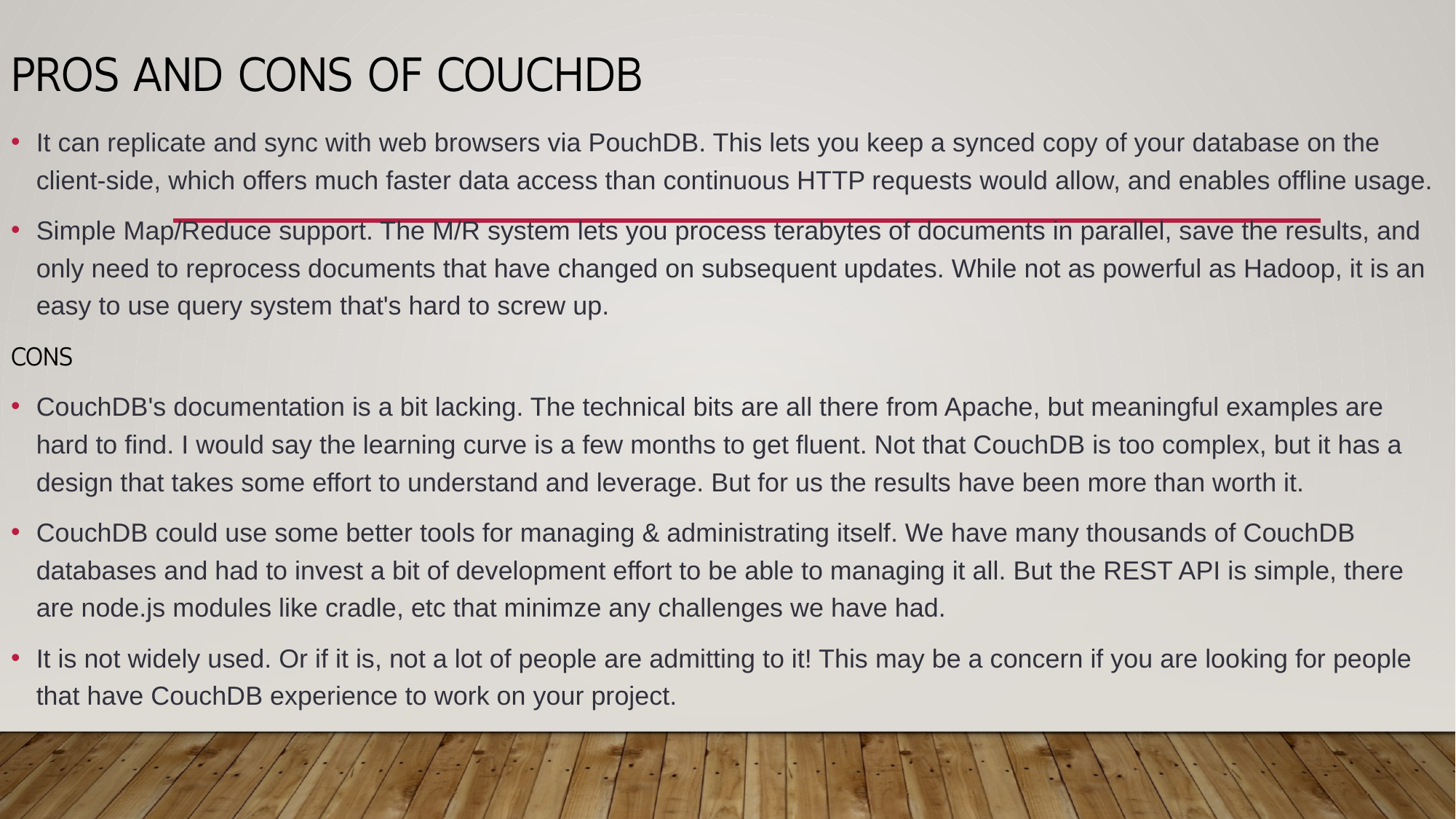

# Pros and Cons of CouchDB
It can replicate and sync with web browsers via PouchDB. This lets you keep a synced copy of your database on the client-side, which offers much faster data access than continuous HTTP requests would allow, and enables offline usage.
Simple Map/Reduce support. The M/R system lets you process terabytes of documents in parallel, save the results, and only need to reprocess documents that have changed on subsequent updates. While not as powerful as Hadoop, it is an easy to use query system that's hard to screw up.
CONS
CouchDB's documentation is a bit lacking. The technical bits are all there from Apache, but meaningful examples are hard to find. I would say the learning curve is a few months to get fluent. Not that CouchDB is too complex, but it has a design that takes some effort to understand and leverage. But for us the results have been more than worth it.
CouchDB could use some better tools for managing & administrating itself. We have many thousands of CouchDB databases and had to invest a bit of development effort to be able to managing it all. But the REST API is simple, there are node.js modules like cradle, etc that minimze any challenges we have had.
It is not widely used. Or if it is, not a lot of people are admitting to it! This may be a concern if you are looking for people that have CouchDB experience to work on your project.